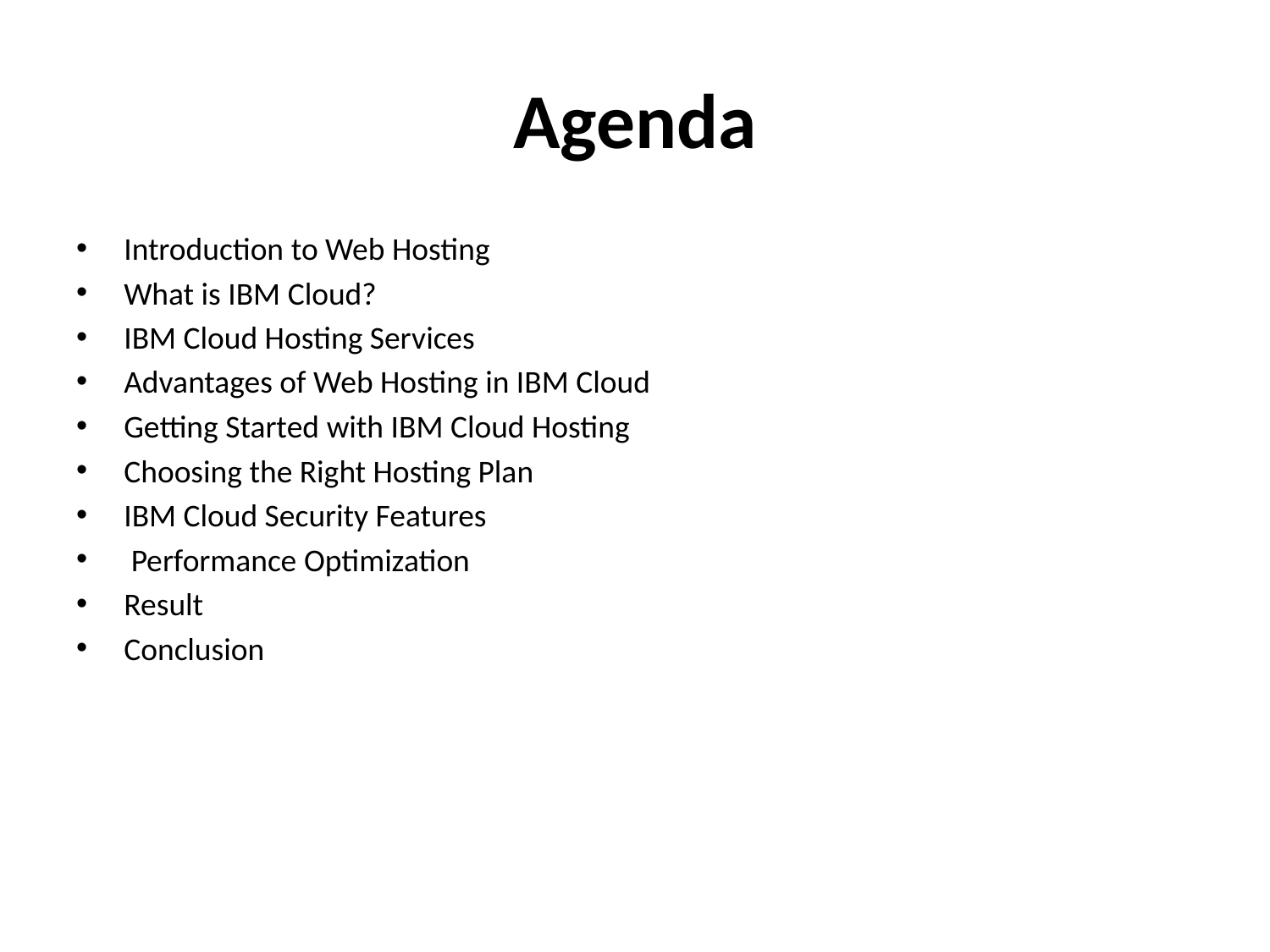

# Agenda
Introduction to Web Hosting
What is IBM Cloud?
IBM Cloud Hosting Services
Advantages of Web Hosting in IBM Cloud
Getting Started with IBM Cloud Hosting
Choosing the Right Hosting Plan
IBM Cloud Security Features
 Performance Optimization
Result
Conclusion